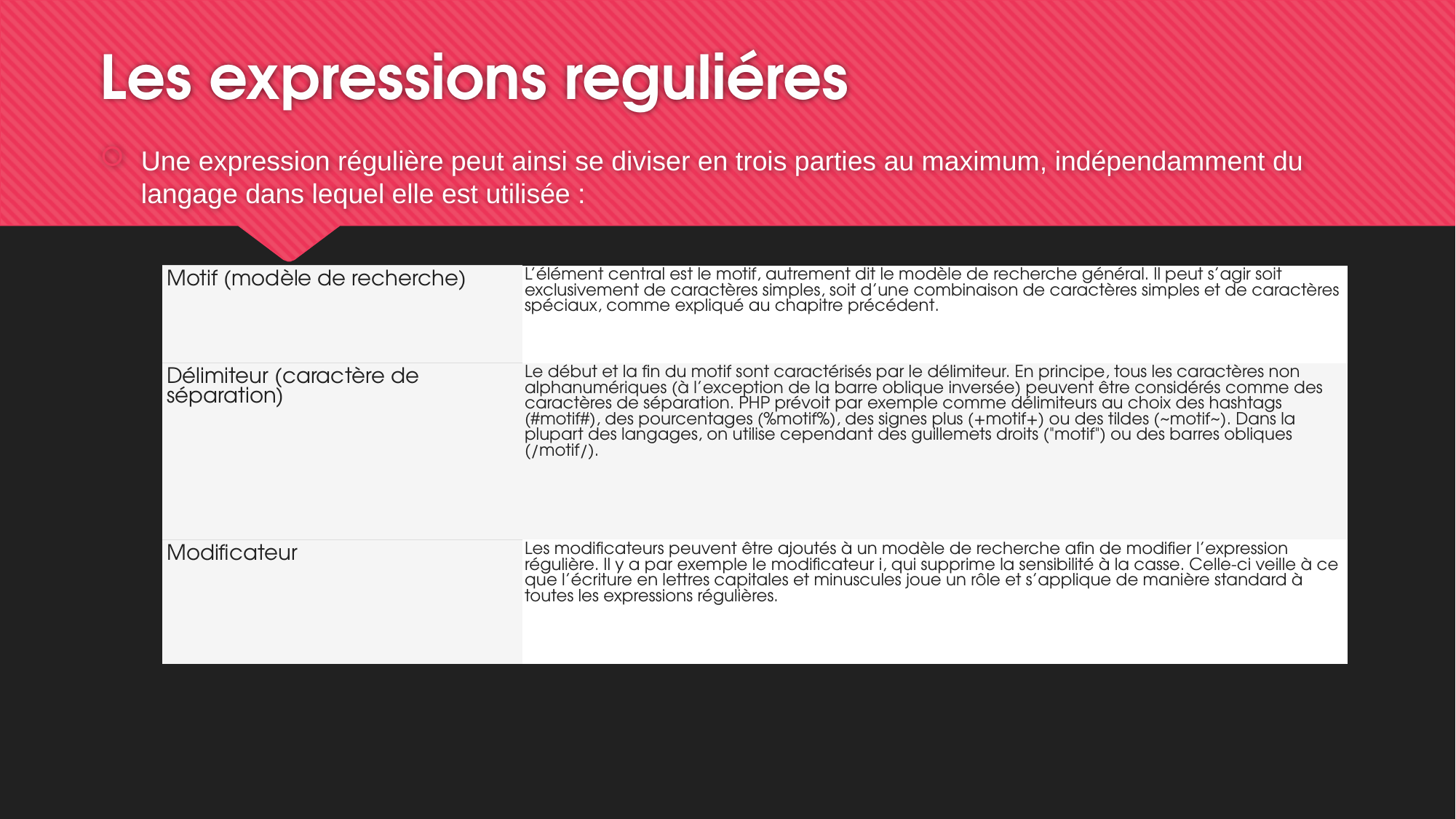

# Les expressions reguliéres
Une expression régulière peut ainsi se diviser en trois parties au maximum, indépendamment du langage dans lequel elle est utilisée :

| Motif (modèle de recherche) | L’élément central est le motif, autrement dit le modèle de recherche général. Il peut s’agir soit exclusivement de caractères simples, soit d’une combinaison de caractères simples et de caractères spéciaux, comme expliqué au chapitre précédent. |
| --- | --- |
| Délimiteur (caractère de séparation) | Le début et la fin du motif sont caractérisés par le délimiteur. En principe, tous les caractères non alphanumériques (à l’exception de la barre oblique inversée) peuvent être considérés comme des caractères de séparation. PHP prévoit par exemple comme délimiteurs au choix des hashtags (#motif#), des pourcentages (%motif%), des signes plus (+motif+) ou des tildes (~motif~). Dans la plupart des langages, on utilise cependant des guillemets droits ("motif") ou des barres obliques (/motif/). |
| Modificateur | Les modificateurs peuvent être ajoutés à un modèle de recherche afin de modifier l’expression régulière. Il y a par exemple le modificateur i, qui supprime la sensibilité à la casse. Celle-ci veille à ce que l’écriture en lettres capitales et minuscules joue un rôle et s’applique de manière standard à toutes les expressions régulières. |